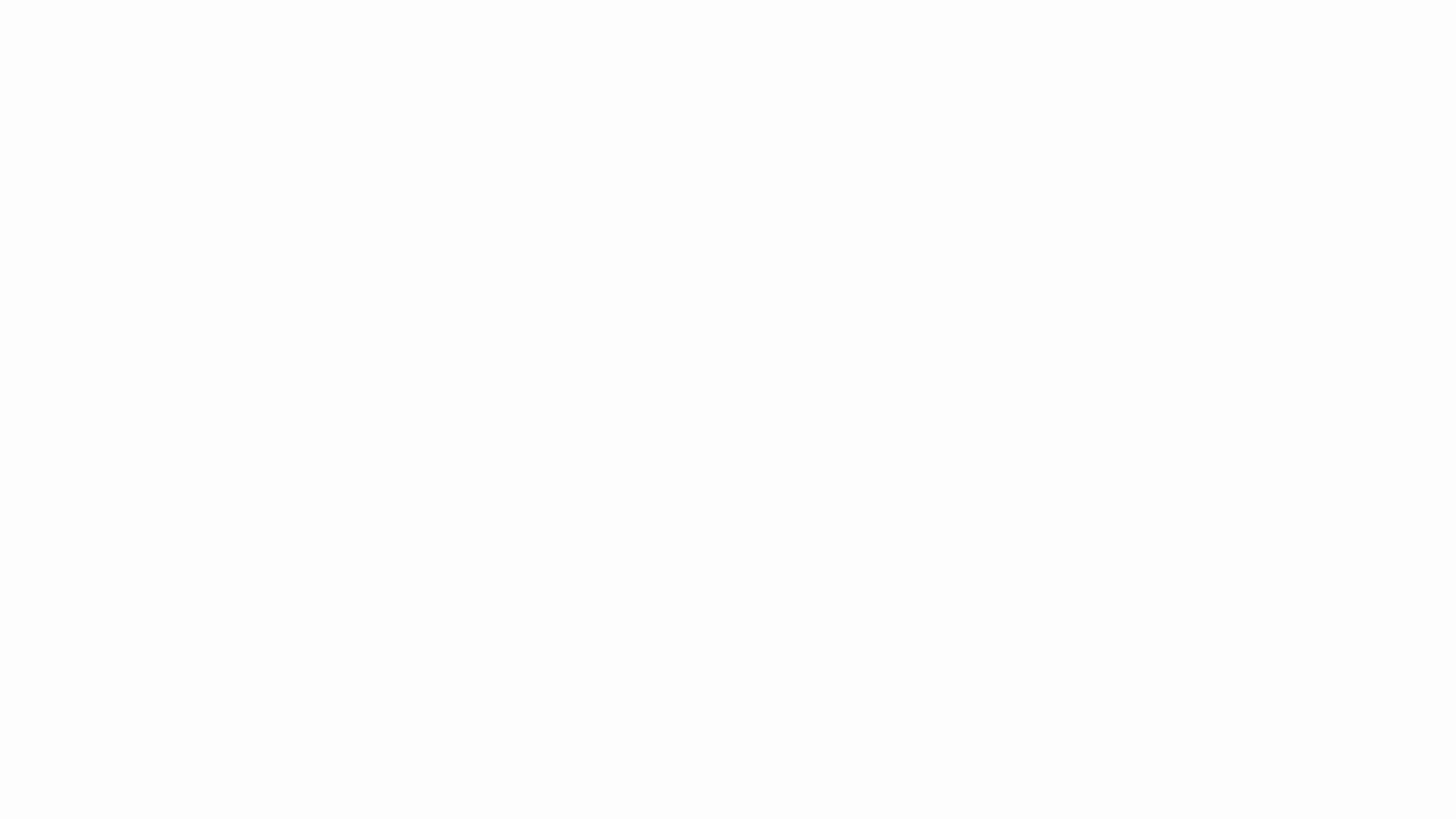

Khai phá dữ liệu

Nhóm 02:
Nguyễn Tất Hùng                 211242244
Trần Văn Đạt                       211214176
Nguyễn Danh Trường      211200969
Lương Thị Lộc                     211240802
Phạm Hải Nhi                     211203484